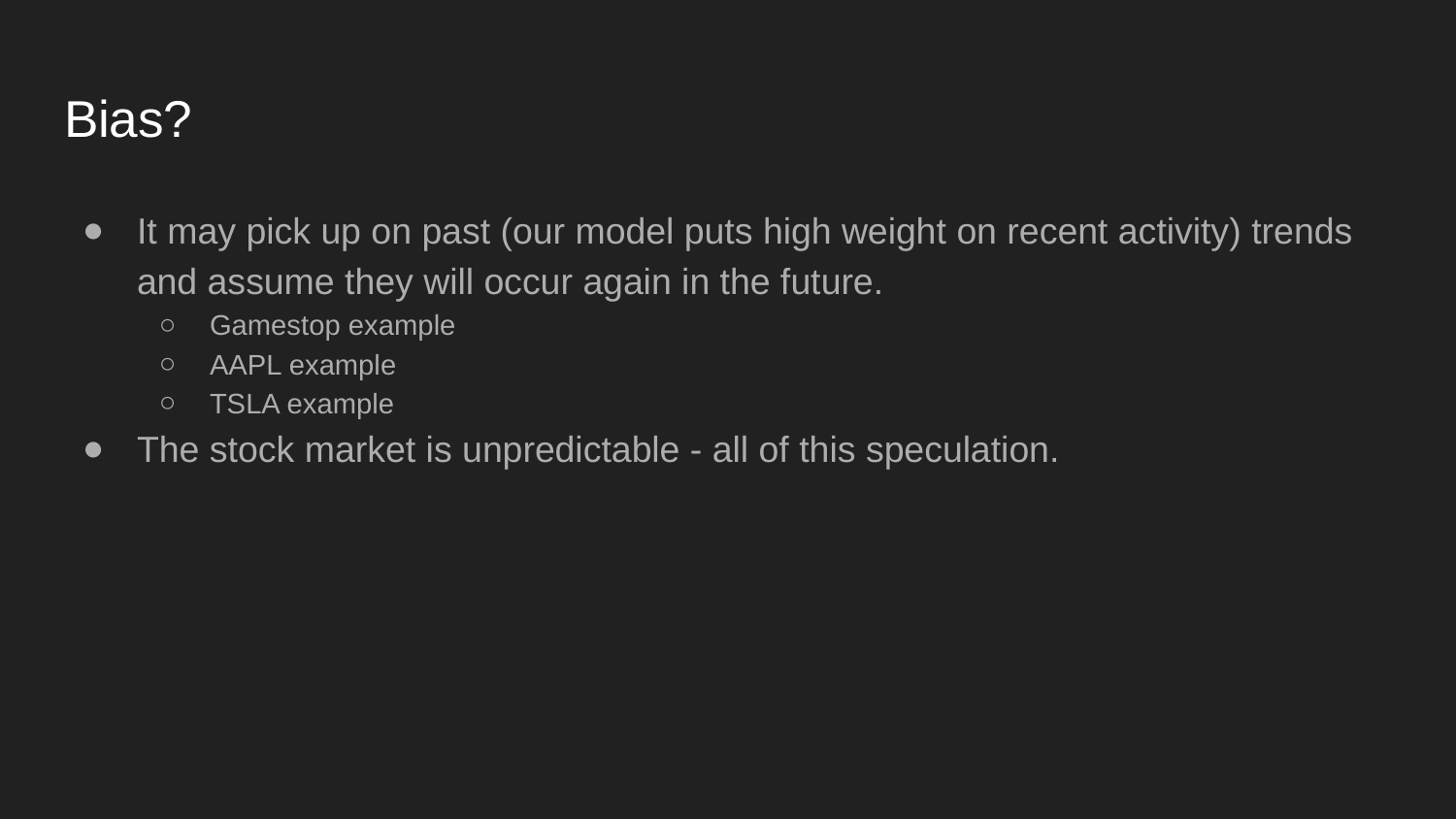

# Bias?
It may pick up on past (our model puts high weight on recent activity) trends and assume they will occur again in the future.
Gamestop example
AAPL example
TSLA example
The stock market is unpredictable - all of this speculation.